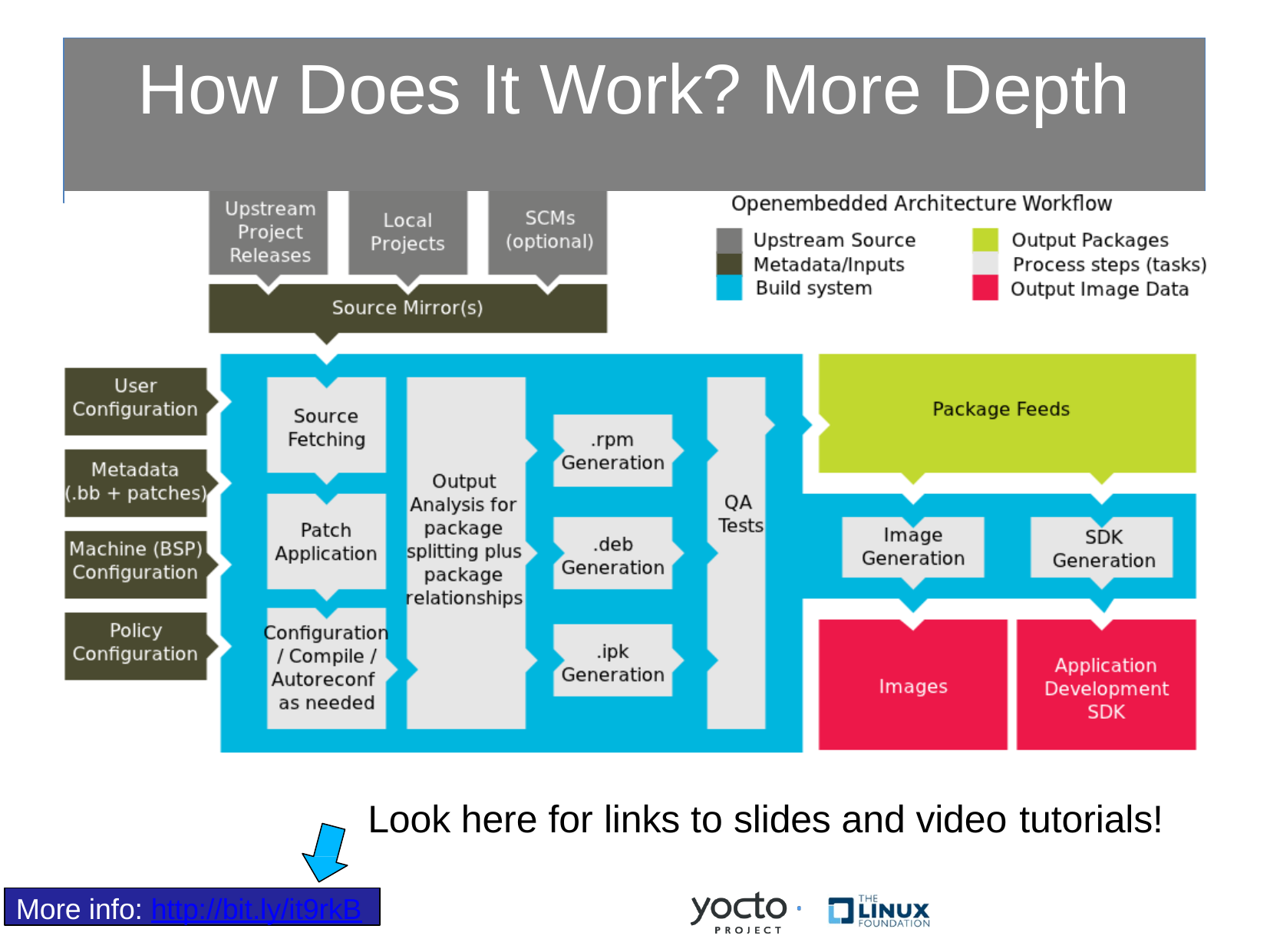

# How Does It Work? More Depth

Look here for links to slides and video tutorials!

More info: http://bit.ly/it9rkB